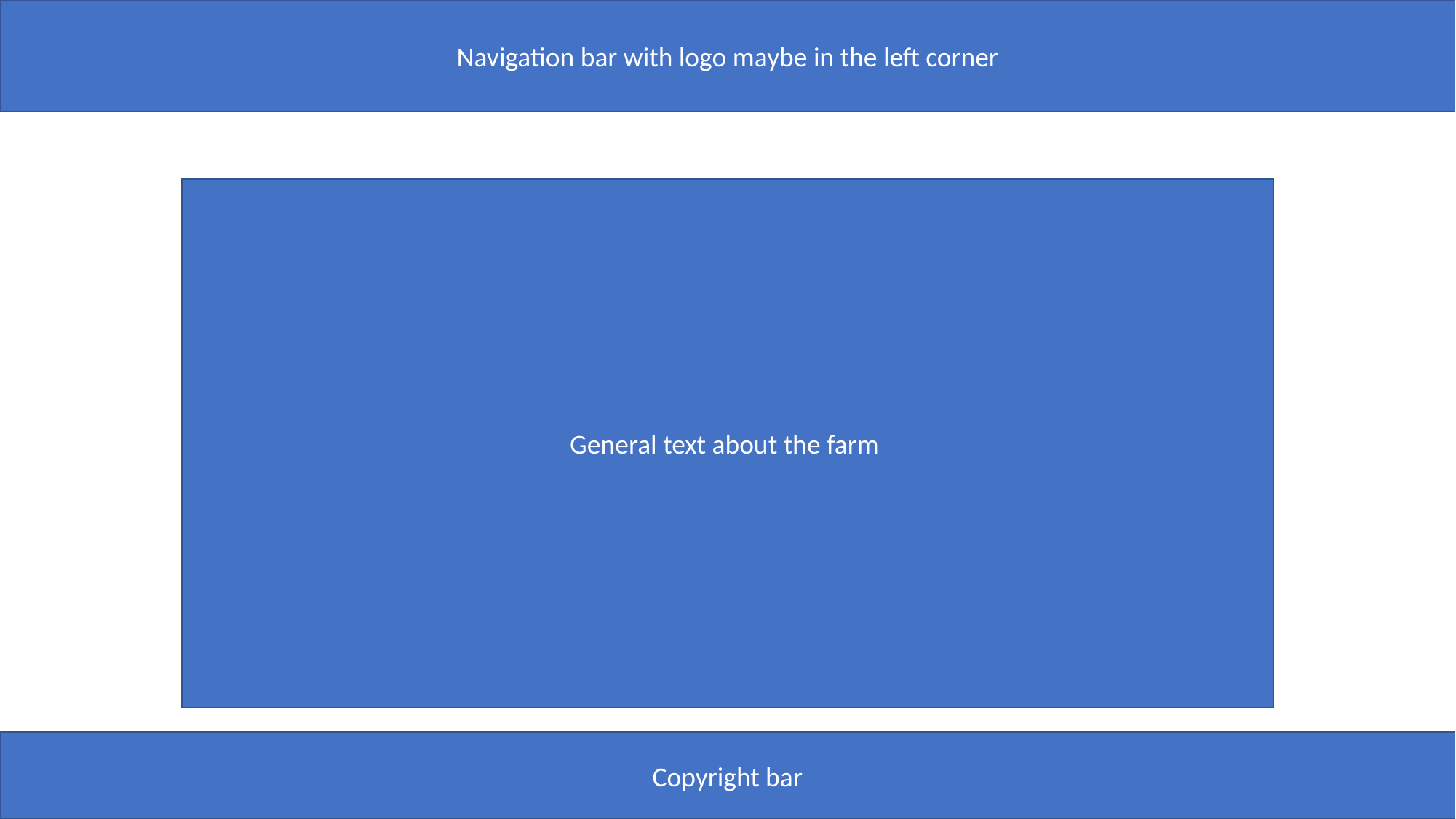

Navigation bar with logo maybe in the left corner
General text about the farm
Copyright bar